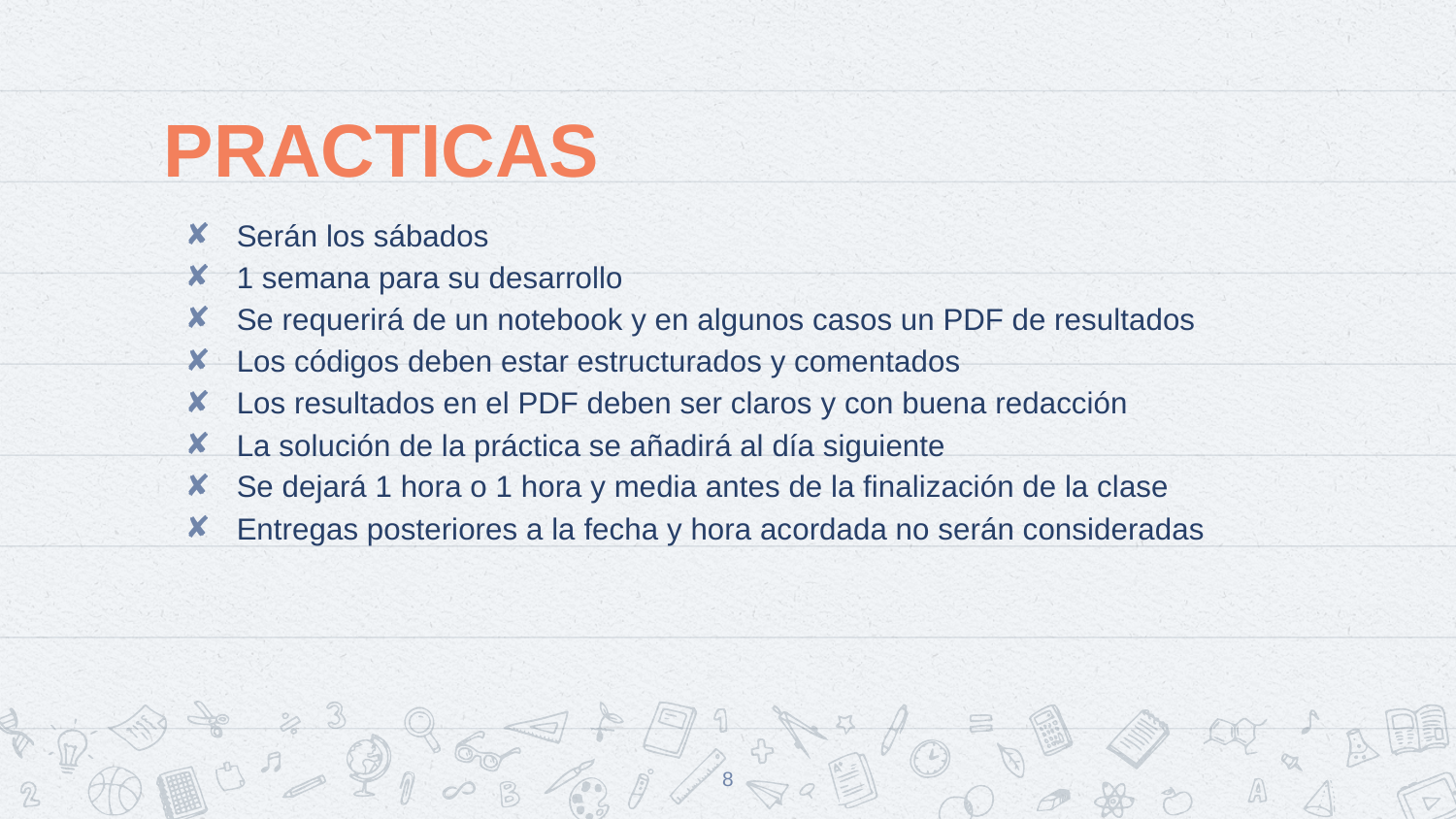

# PRACTICAS
Serán los sábados
1 semana para su desarrollo
Se requerirá de un notebook y en algunos casos un PDF de resultados
Los códigos deben estar estructurados y comentados
Los resultados en el PDF deben ser claros y con buena redacción
La solución de la práctica se añadirá al día siguiente
Se dejará 1 hora o 1 hora y media antes de la finalización de la clase
Entregas posteriores a la fecha y hora acordada no serán consideradas

8